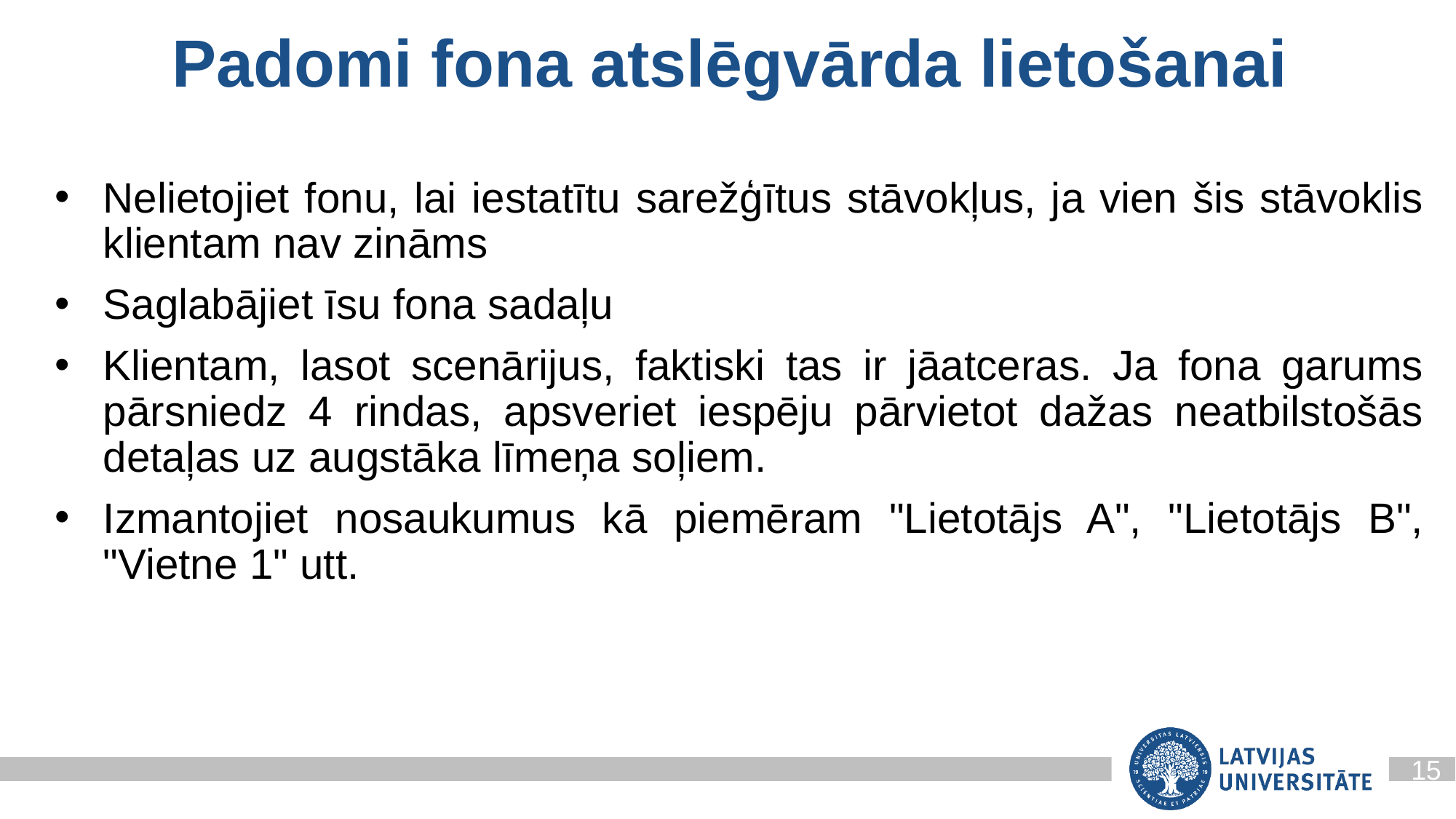

Padomi fona atslēgvārda lietošanai
Nelietojiet fonu, lai iestatītu sarežģītus stāvokļus, ja vien šis stāvoklis klientam nav zināms
Saglabājiet īsu fona sadaļu
Klientam, lasot scenārijus, faktiski tas ir jāatceras. Ja fona garums pārsniedz 4 rindas, apsveriet iespēju pārvietot dažas neatbilstošās detaļas uz augstāka līmeņa soļiem.
Izmantojiet nosaukumus kā piemēram "Lietotājs A", "Lietotājs B", "Vietne 1" utt.
15